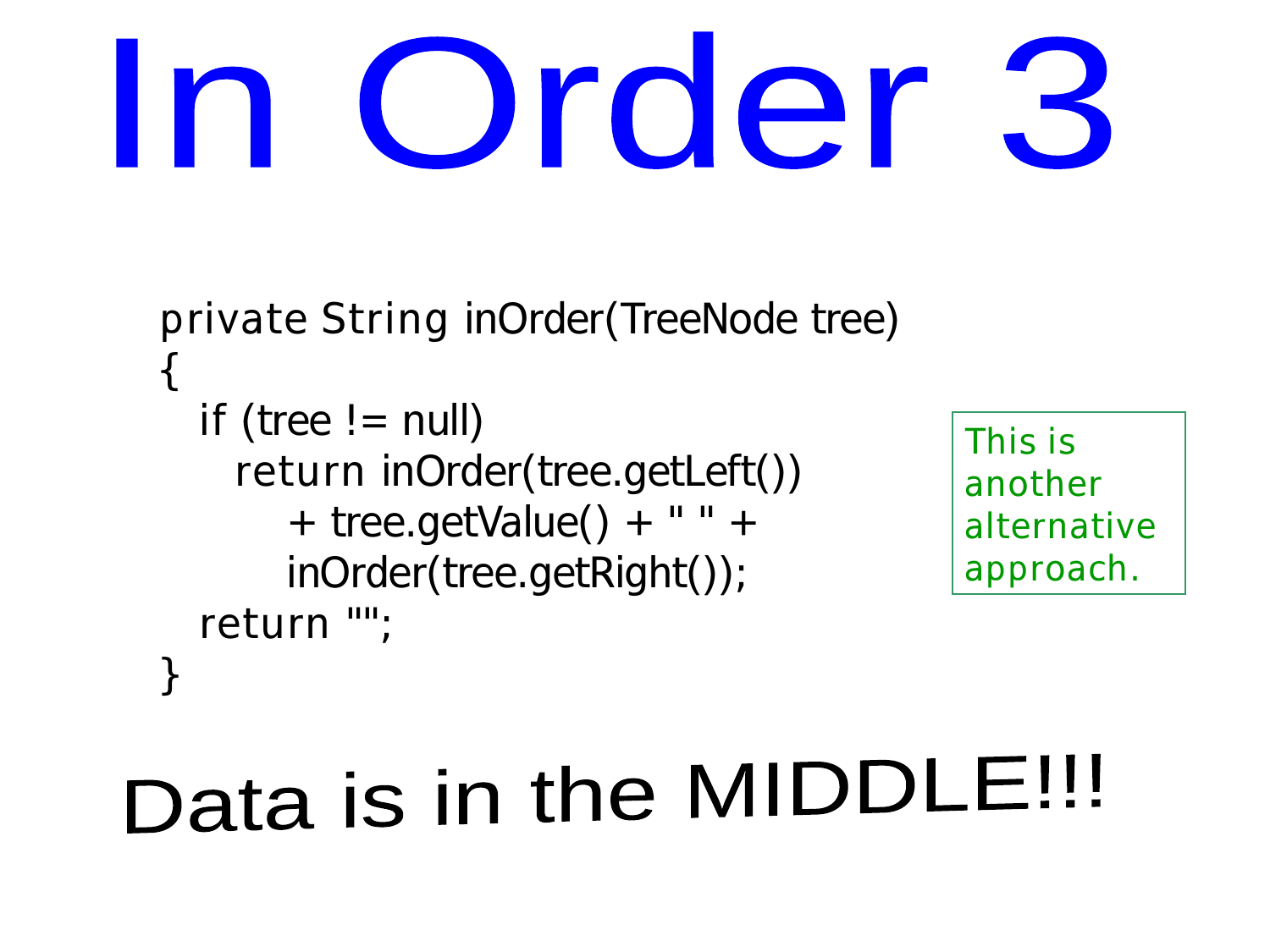

In Order 3
private String inOrder(TreeNode tree)
{
   if (tree != null)
      return inOrder(tree.getLeft())
	+ tree.getValue() + " " +
   	inOrder(tree.getRight());
   return "";
}
This is another alternative approach.
Data is in the MIDDLE!!!